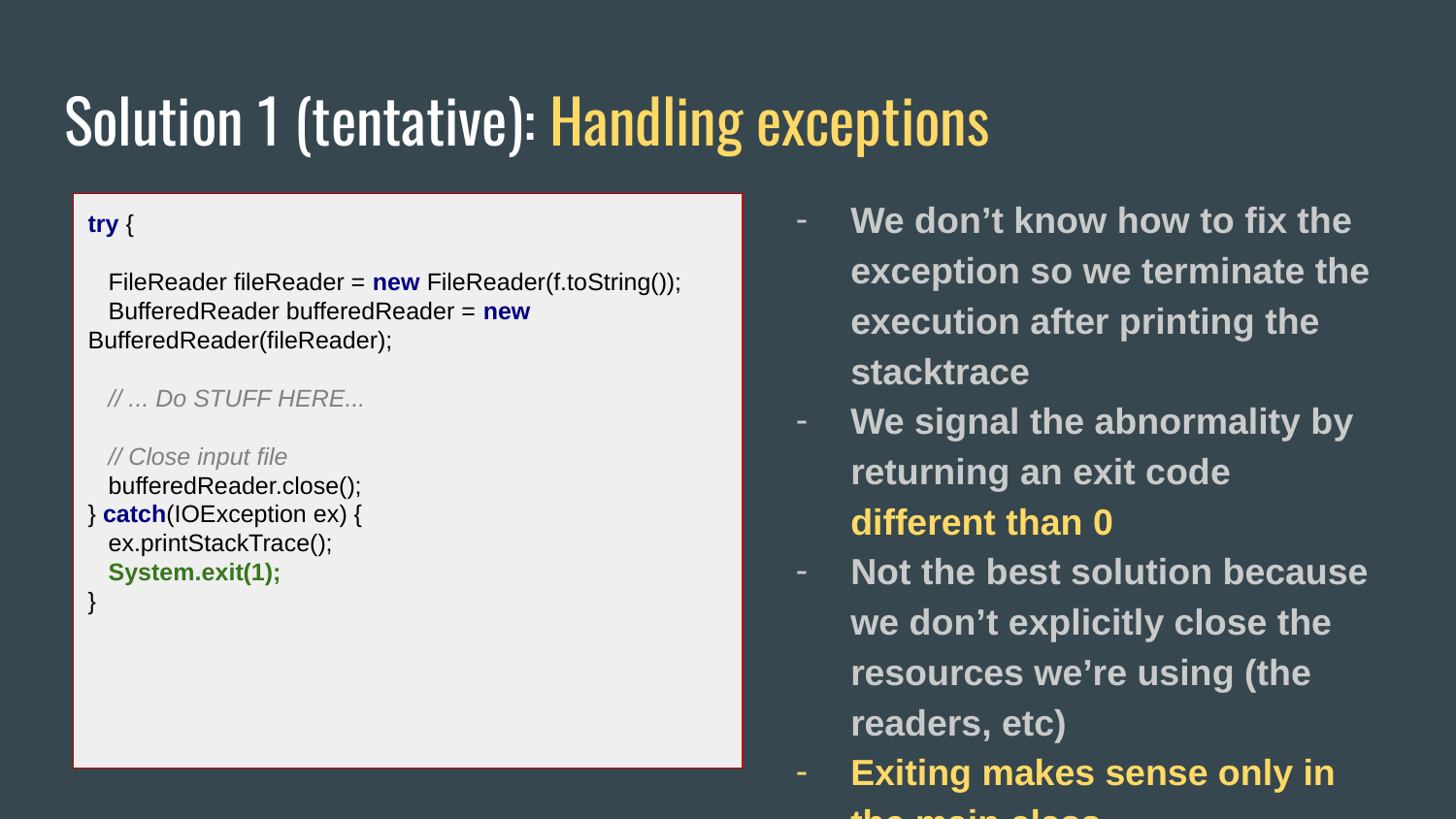

# Solution 1 (tentative): Handling exceptions
We don’t know how to fix the exception so we terminate the execution after printing the stacktrace
We signal the abnormality by returning an exit code different than 0
Not the best solution because we don’t explicitly close the resources we’re using (the readers, etc)
Exiting makes sense only in the main class
try {

   FileReader fileReader = new FileReader(f.toString());
   BufferedReader bufferedReader = new BufferedReader(fileReader);

   // ... Do STUFF HERE...

   // Close input file
   bufferedReader.close();
} catch(IOException ex) {
   ex.printStackTrace();
   System.exit(1);
}